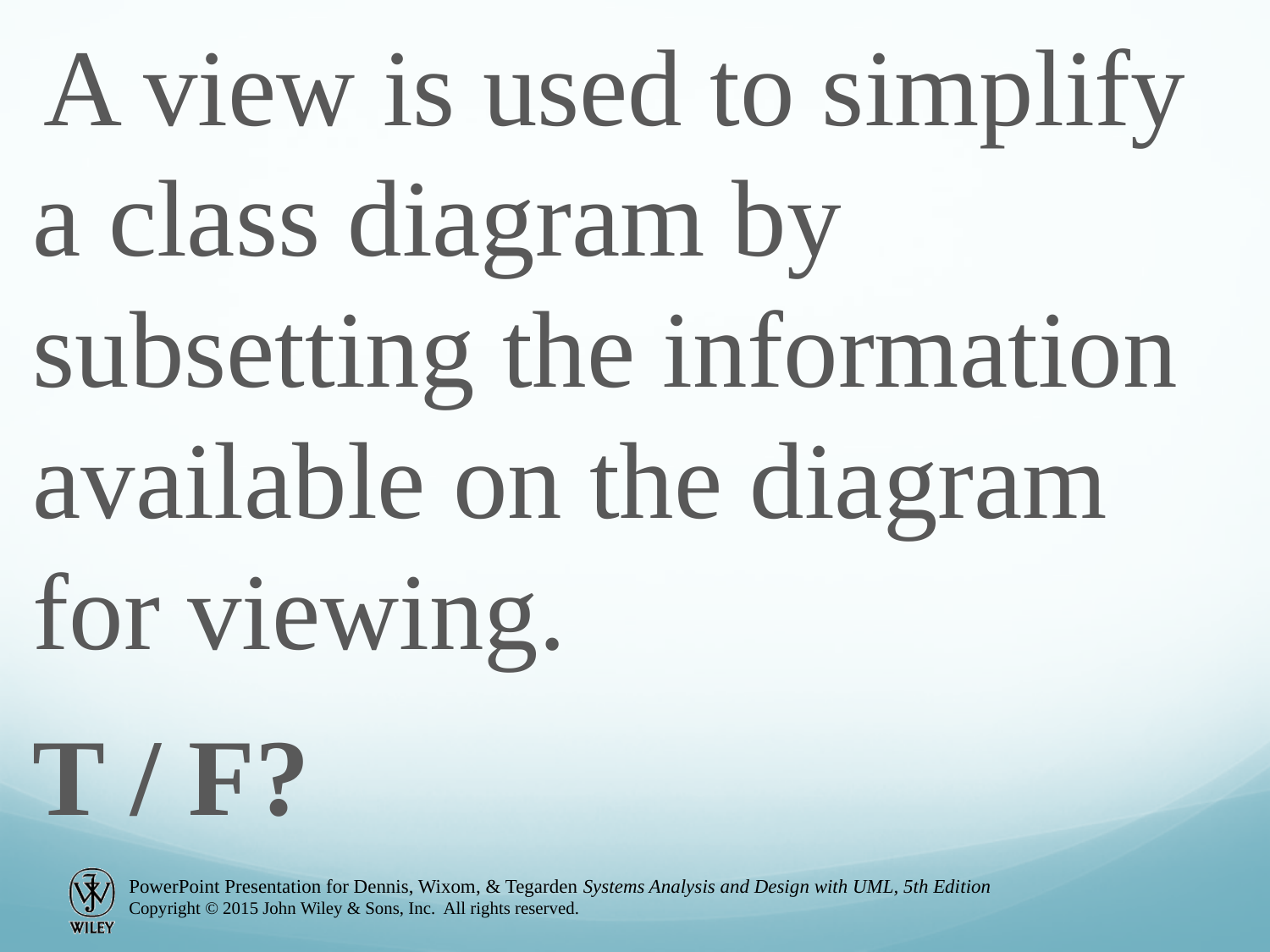

A view is used to simplify a class diagram by subsetting the information available on the diagram for viewing.
T / F?